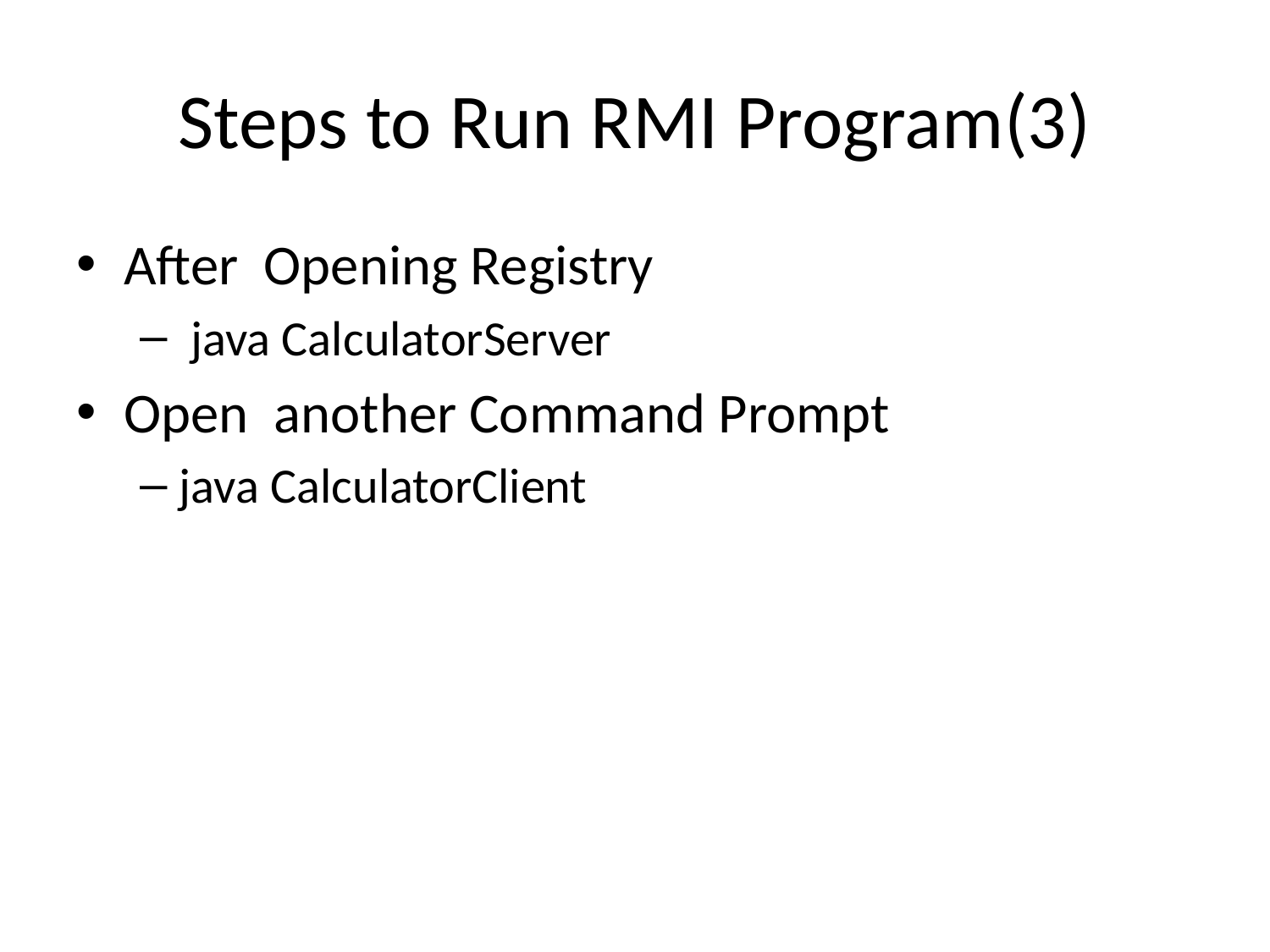

# Steps to Run RMI Program(3)
After  Opening Registry
 java CalculatorServer
Open  another Command Prompt
java CalculatorClient